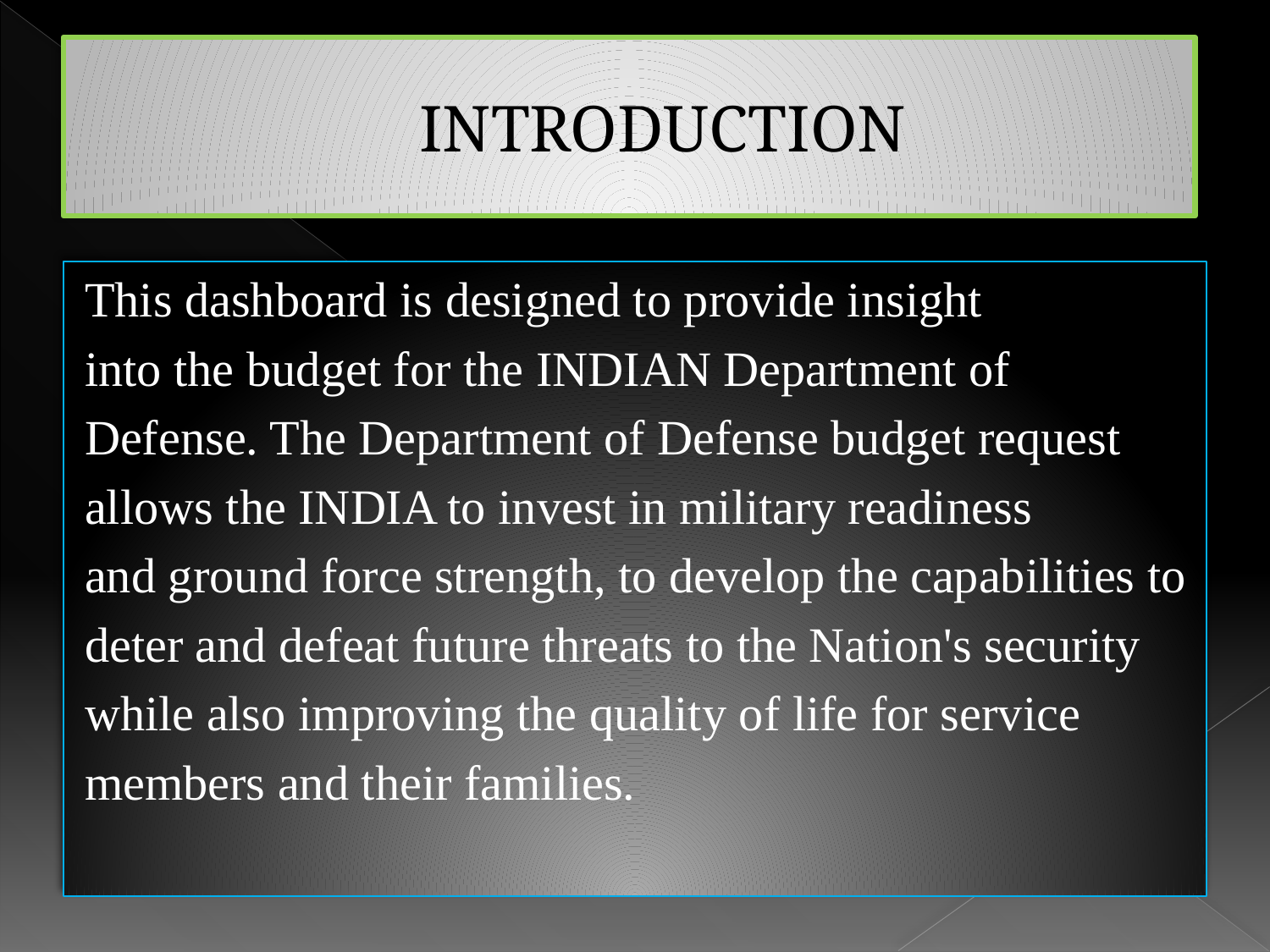

# INTRODUCTION
This dashboard is designed to provide insight
into the budget for the INDIAN Department of
Defense. The Department of Defense budget request
allows the INDIA to invest in military readiness
and ground force strength, to develop the capabilities to
deter and defeat future threats to the Nation's security
while also improving the quality of life for service
members and their families.